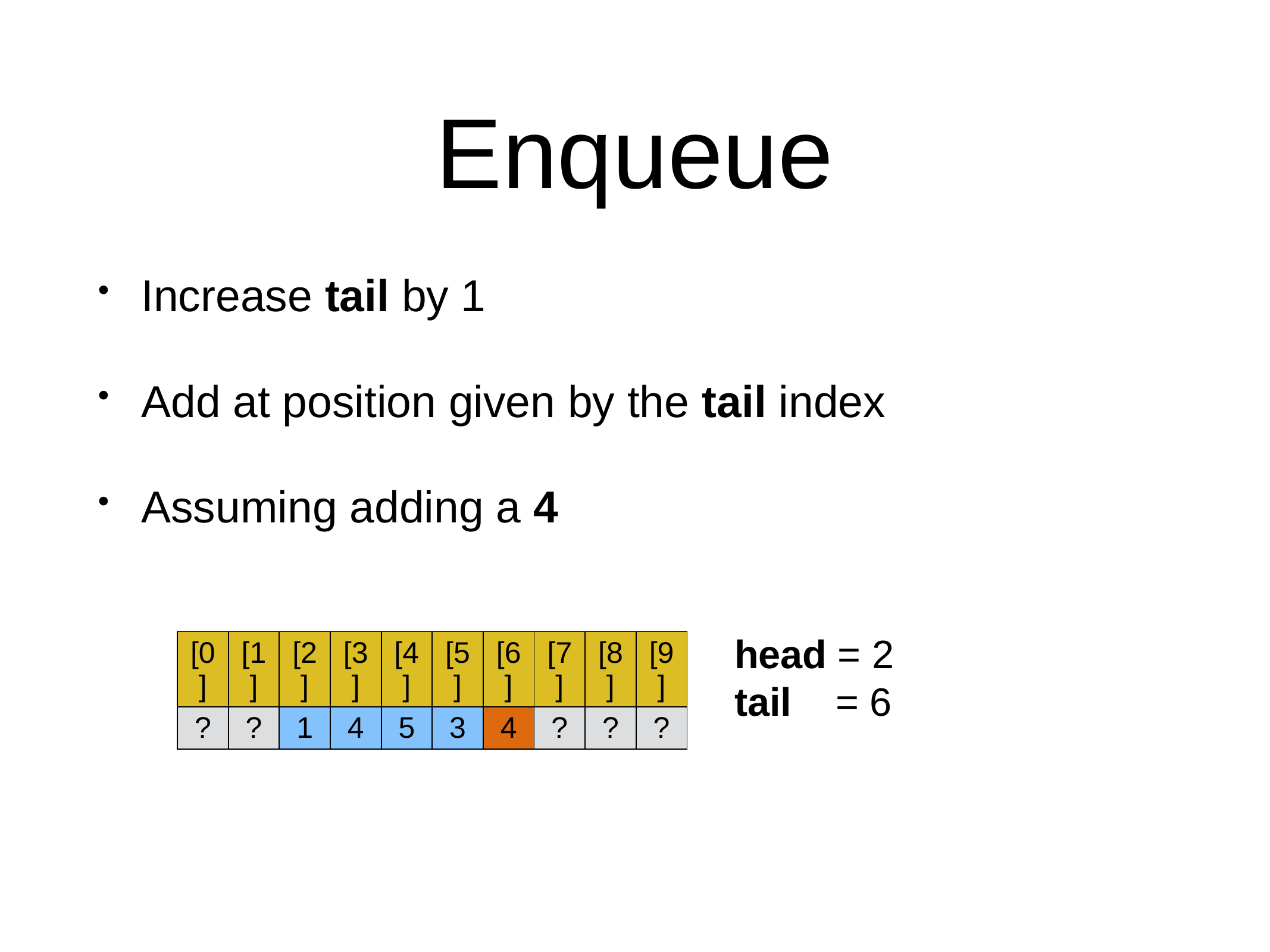

# Enqueue
Increase tail by 1
Add at position given by the tail index
Assuming adding a 4
head = 2
tail    = 6
| [0] | [1] | [2] | [3] | [4] | [5] | [6] | [7] | [8] | [9] |
| --- | --- | --- | --- | --- | --- | --- | --- | --- | --- |
| ? | ? | 1 | 4 | 5 | 3 | 4 | ? | ? | ? |